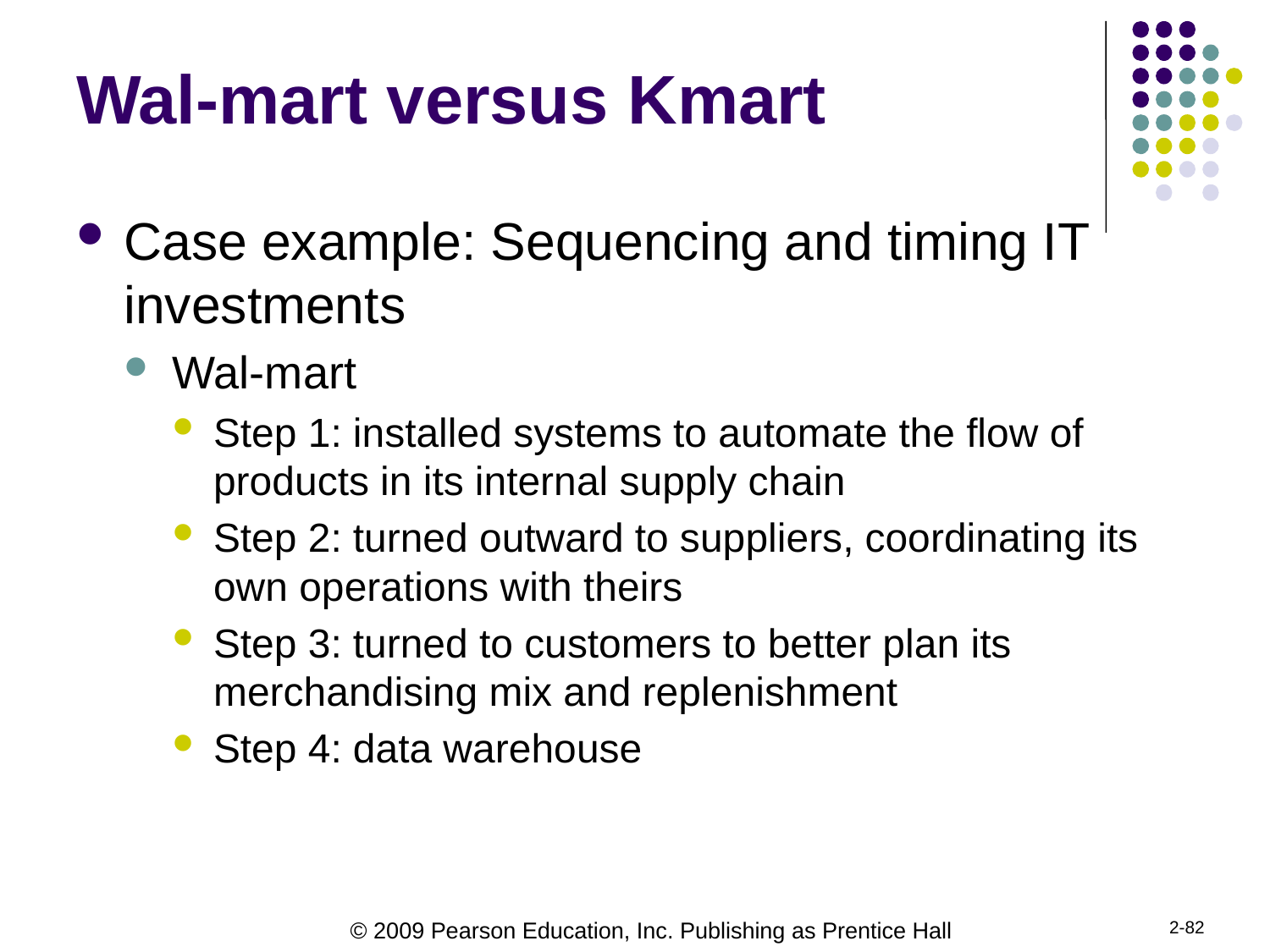

# Wal-mart versus Kmart
Case example: Sequencing and timing IT investments
Wal-mart
Step 1: installed systems to automate the flow of products in its internal supply chain
Step 2: turned outward to suppliers, coordinating its own operations with theirs
Step 3: turned to customers to better plan its merchandising mix and replenishment
Step 4: data warehouse
2-82